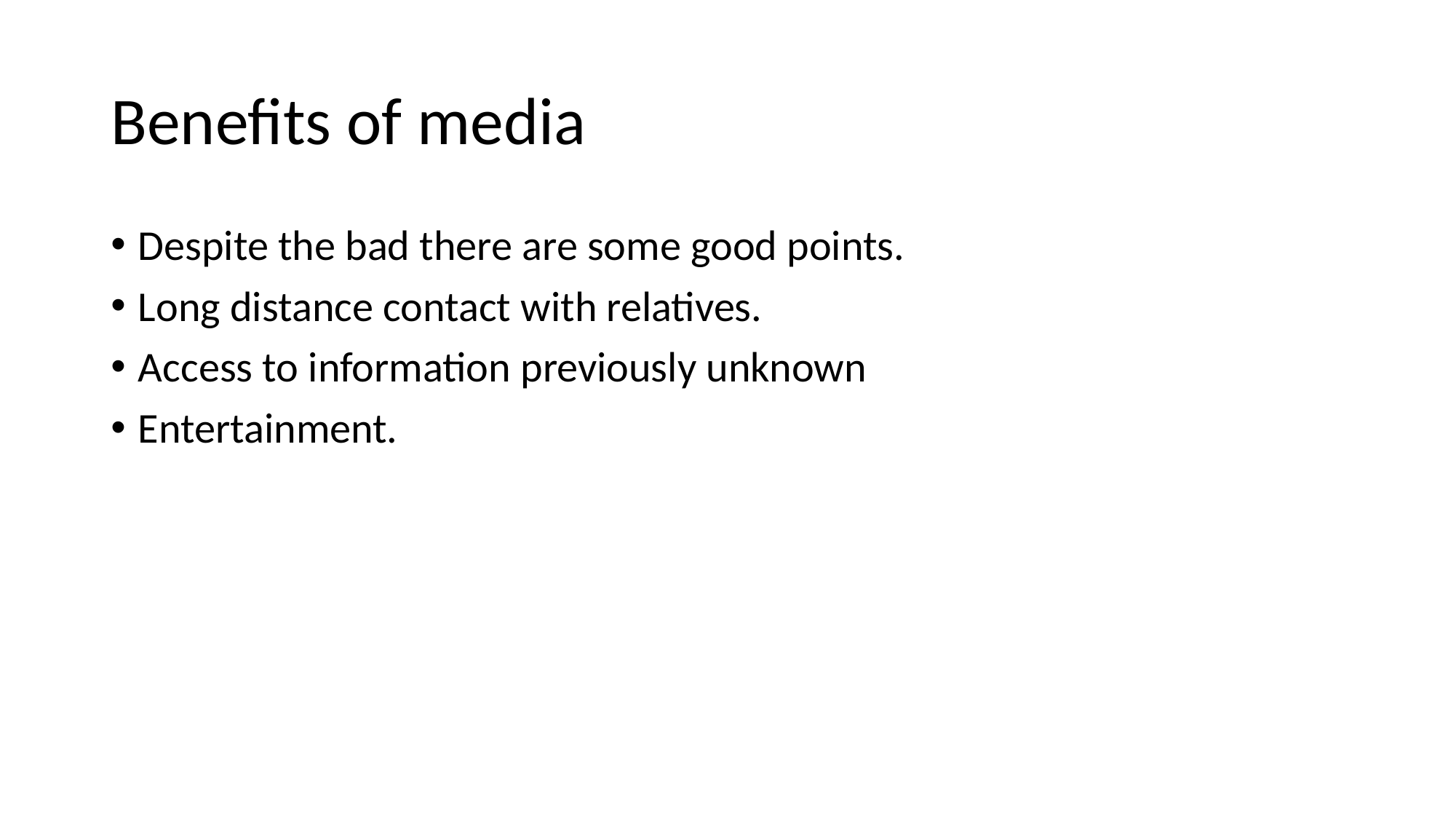

# Benefits of media
Despite the bad there are some good points.
Long distance contact with relatives.
Access to information previously unknown
Entertainment.